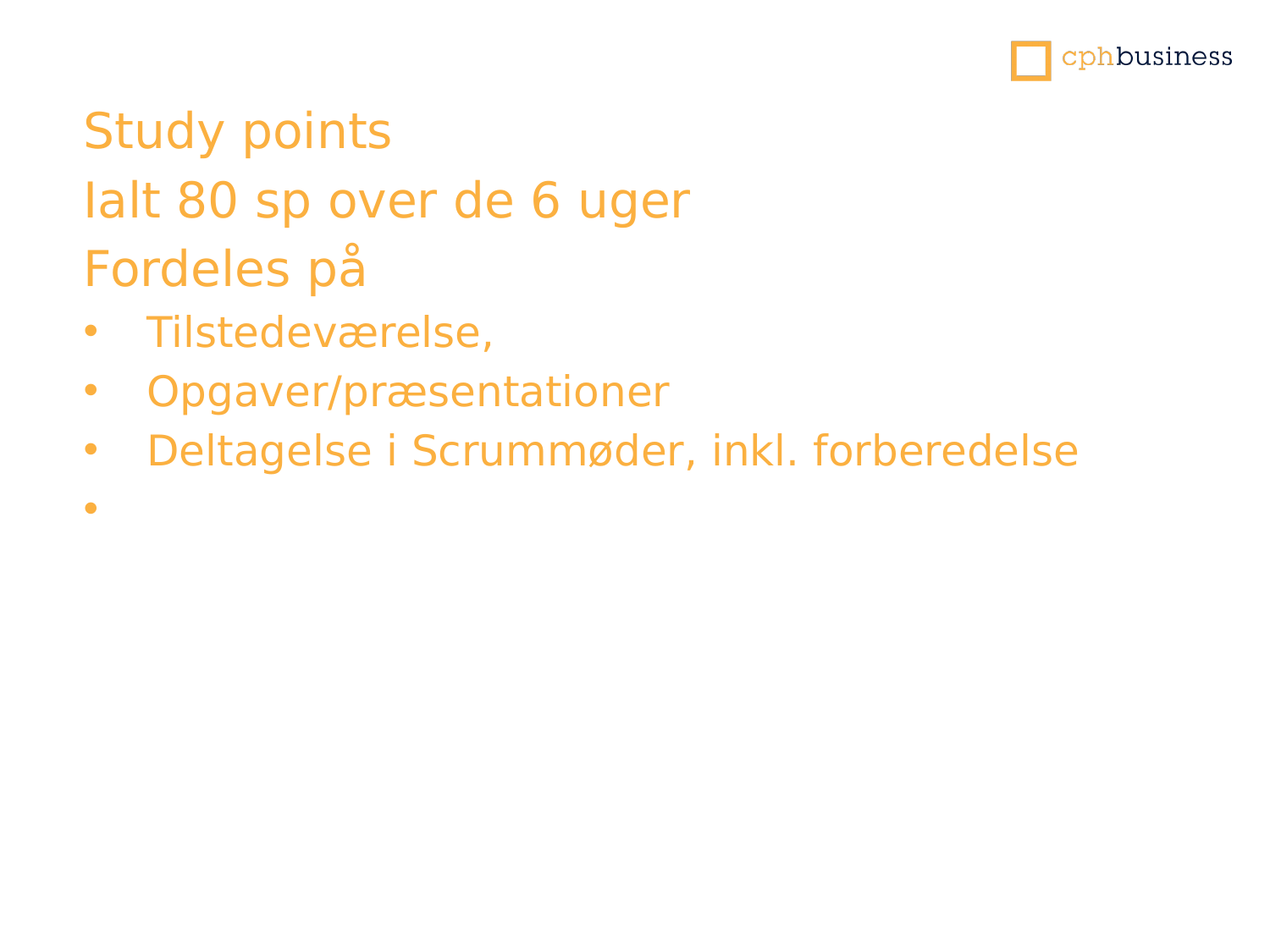

Study points
Ialt 80 sp over de 6 uger
Fordeles på
Tilstedeværelse,
Opgaver/præsentationer
Deltagelse i Scrummøder, inkl. forberedelse